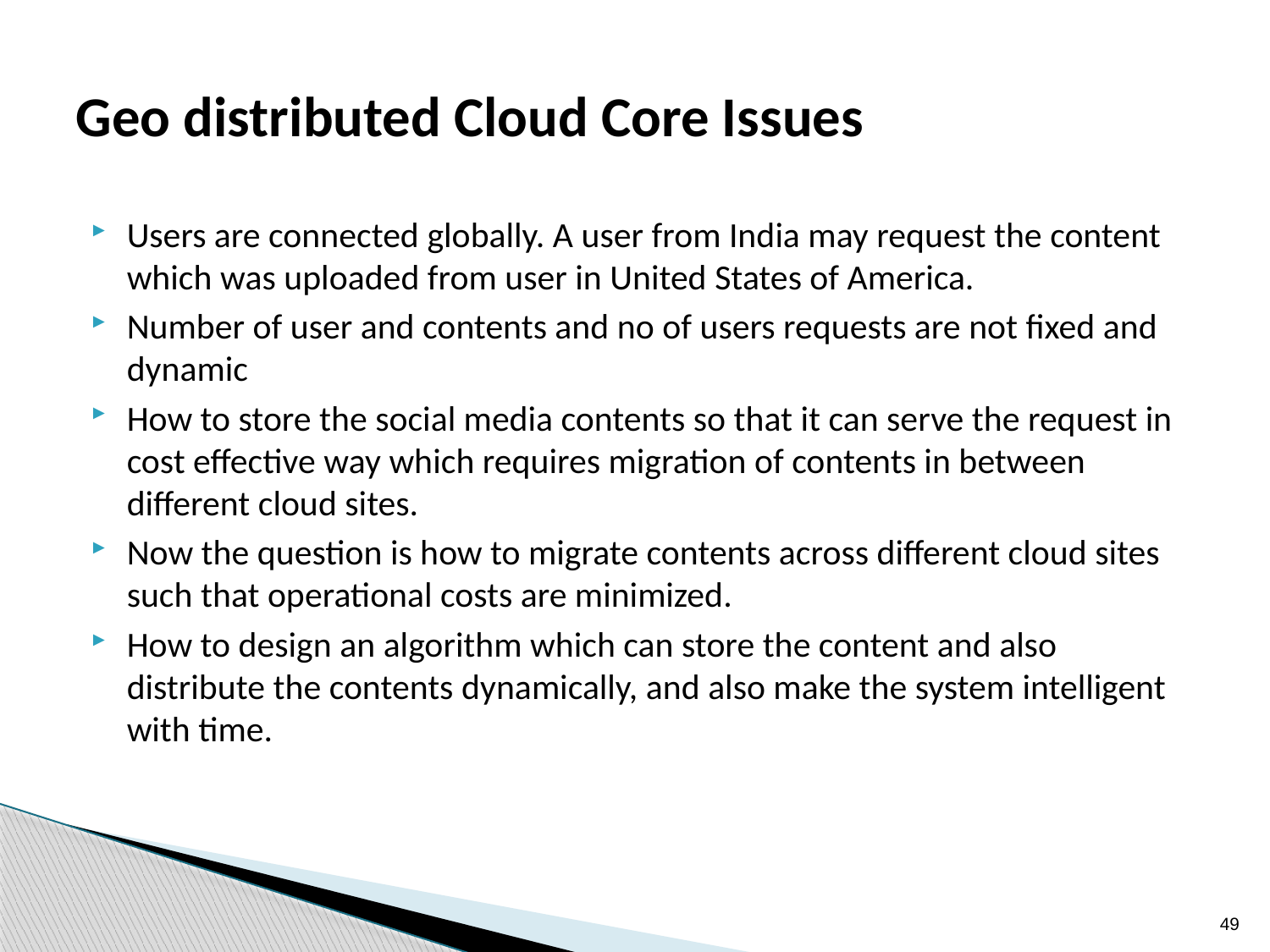

# Geo distributed Cloud Core Issues
Users are connected globally. A user from India may request the content which was uploaded from user in United States of America.
Number of user and contents and no of users requests are not fixed and dynamic
How to store the social media contents so that it can serve the request in cost effective way which requires migration of contents in between different cloud sites.
Now the question is how to migrate contents across different cloud sites such that operational costs are minimized.
How to design an algorithm which can store the content and also distribute the contents dynamically, and also make the system intelligent with time.

49